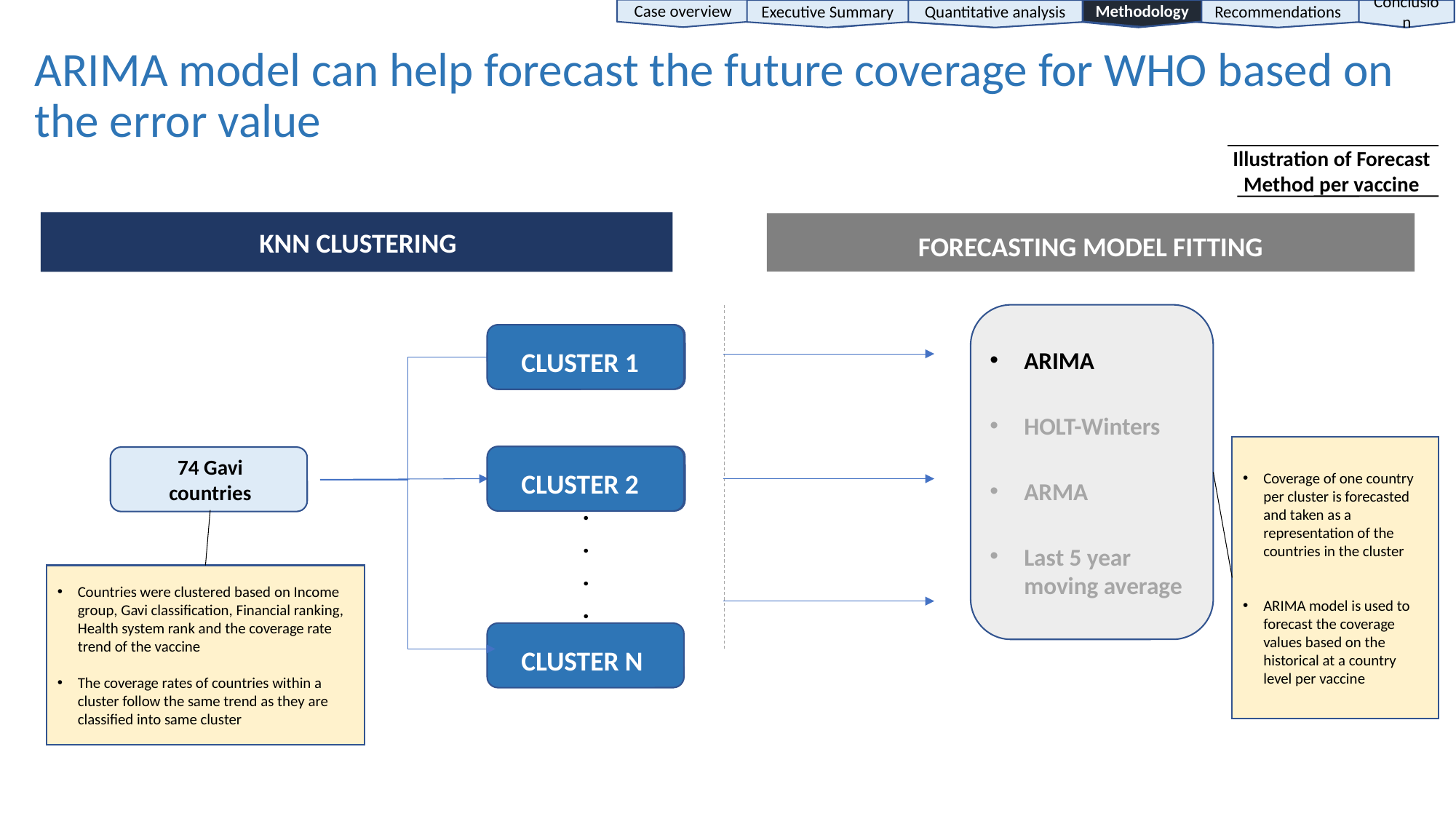

Executive Summary
Quantitative analysis
Quantitative analysis
Methodology
Case overview
Case overview
Recommendations
Recommendations
Methodology
Conclusion
Conclusion
ARIMA model can help forecast the future coverage for WHO based on the error value
Illustration of Forecast Method per vaccine

KNN CLUSTERING
FORECASTING MODEL FITTING

CLUSTER 1

CLUSTER 1
ARIMA
HOLT-Winters
ARMA
Last 5 year moving average
Coverage of one country per cluster is forecasted and taken as a representation of the countries in the cluster
ARIMA model is used to forecast the coverage values based on the historical at a country level per vaccine

CLUSTER 2

CLUSTER 2

74 Gavi countries
.
.
.
.
Countries were clustered based on Income group, Gavi classification, Financial ranking, Health system rank and the coverage rate trend of the vaccine
The coverage rates of countries within a cluster follow the same trend as they are classified into same cluster

CLUSTER N